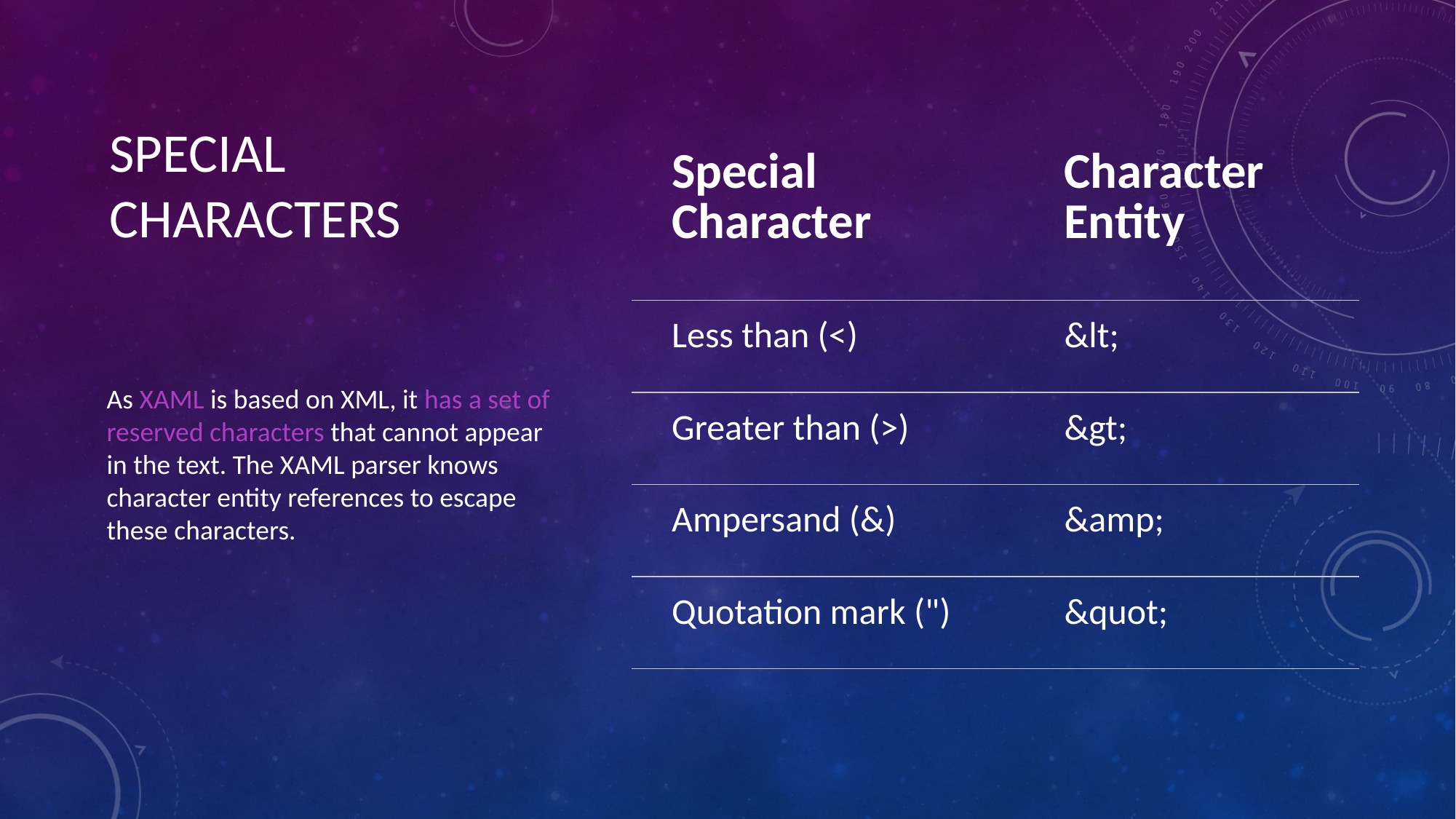

# Special Characters
| Special Character | Character Entity |
| --- | --- |
| Less than (<) | &lt; |
| Greater than (>) | &gt; |
| Ampersand (&) | &amp; |
| Quotation mark (") | &quot; |
As XAML is based on XML, it has a set of reserved characters that cannot appear in the text. The XAML parser knows character entity references to escape these characters.